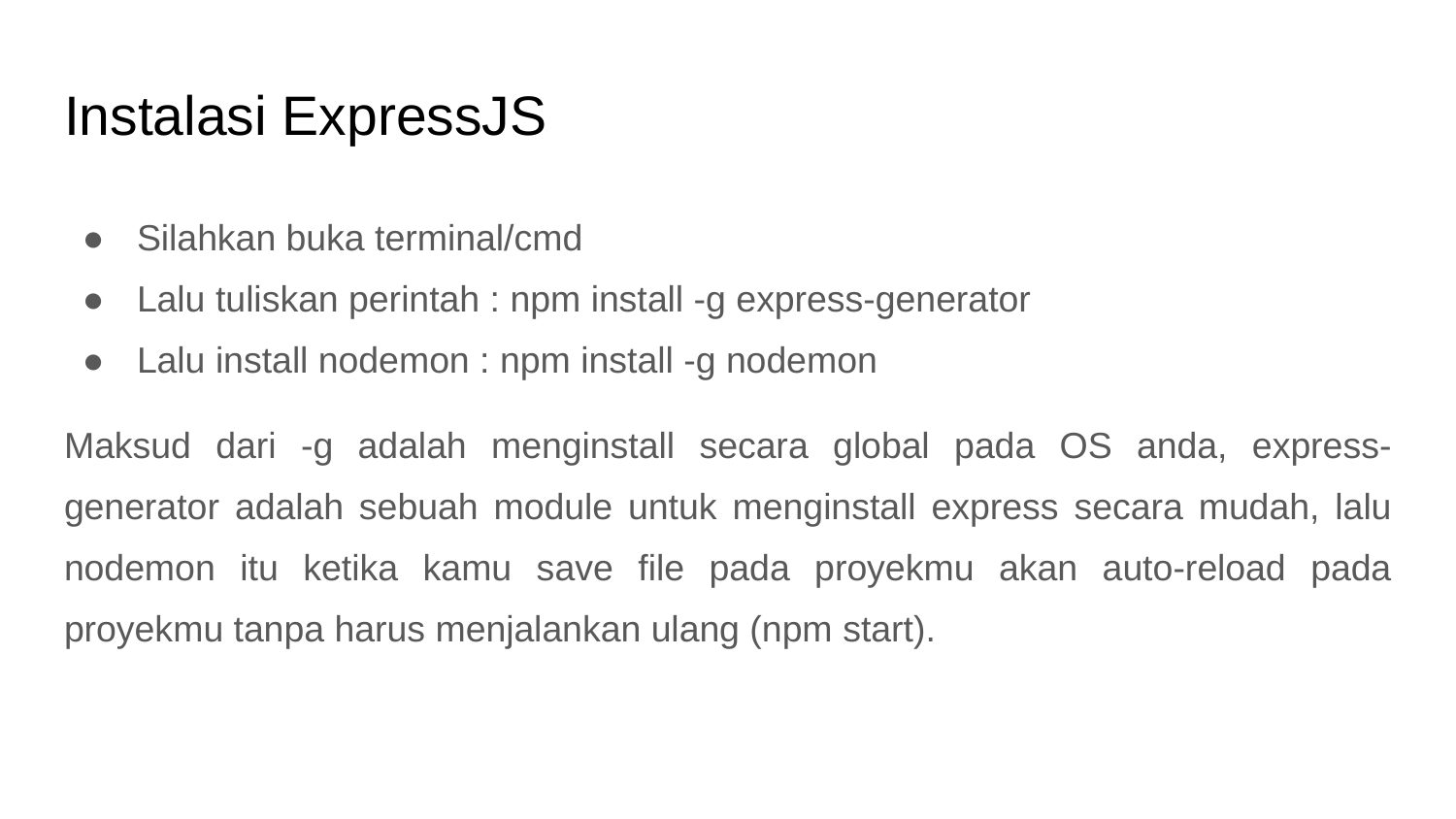

# Instalasi ExpressJS
Silahkan buka terminal/cmd
Lalu tuliskan perintah : npm install -g express-generator
Lalu install nodemon : npm install -g nodemon
Maksud dari -g adalah menginstall secara global pada OS anda, express-generator adalah sebuah module untuk menginstall express secara mudah, lalu nodemon itu ketika kamu save file pada proyekmu akan auto-reload pada proyekmu tanpa harus menjalankan ulang (npm start).